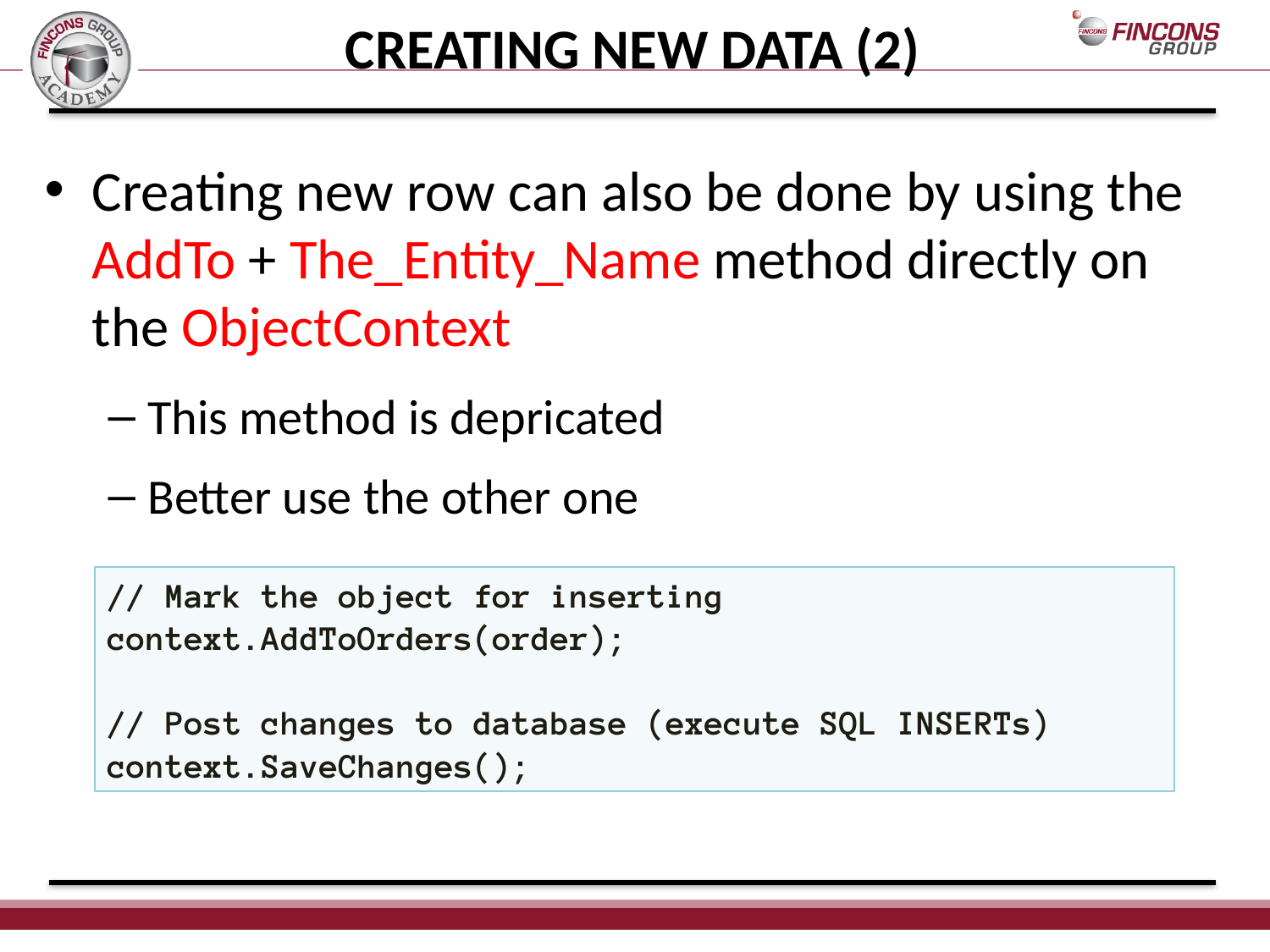

# Creating New Data (2)
Creating new row can also be done by using the AddTo + The_Entity_Name method directly on the ObjectContext
This method is depricated
Better use the other one
// Mark the object for inserting
context.AddToOrders(order);

// Post changes to database (execute SQL INSERTs)
context.SaveChanges();